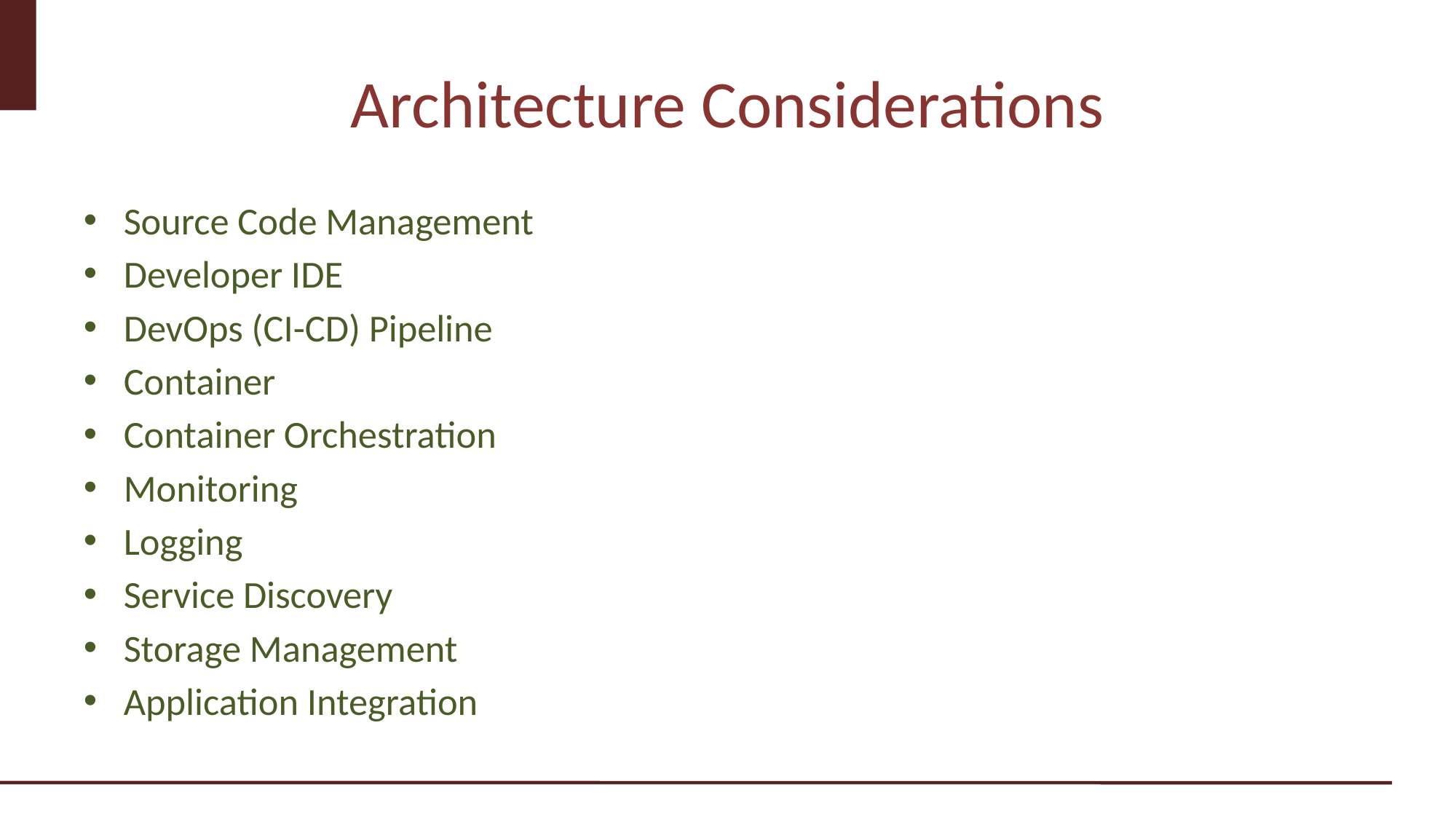

# Architecture Considerations
Source Code Management
Developer IDE
DevOps (CI-CD) Pipeline
Container
Container Orchestration
Monitoring
Logging
Service Discovery
Storage Management
Application Integration